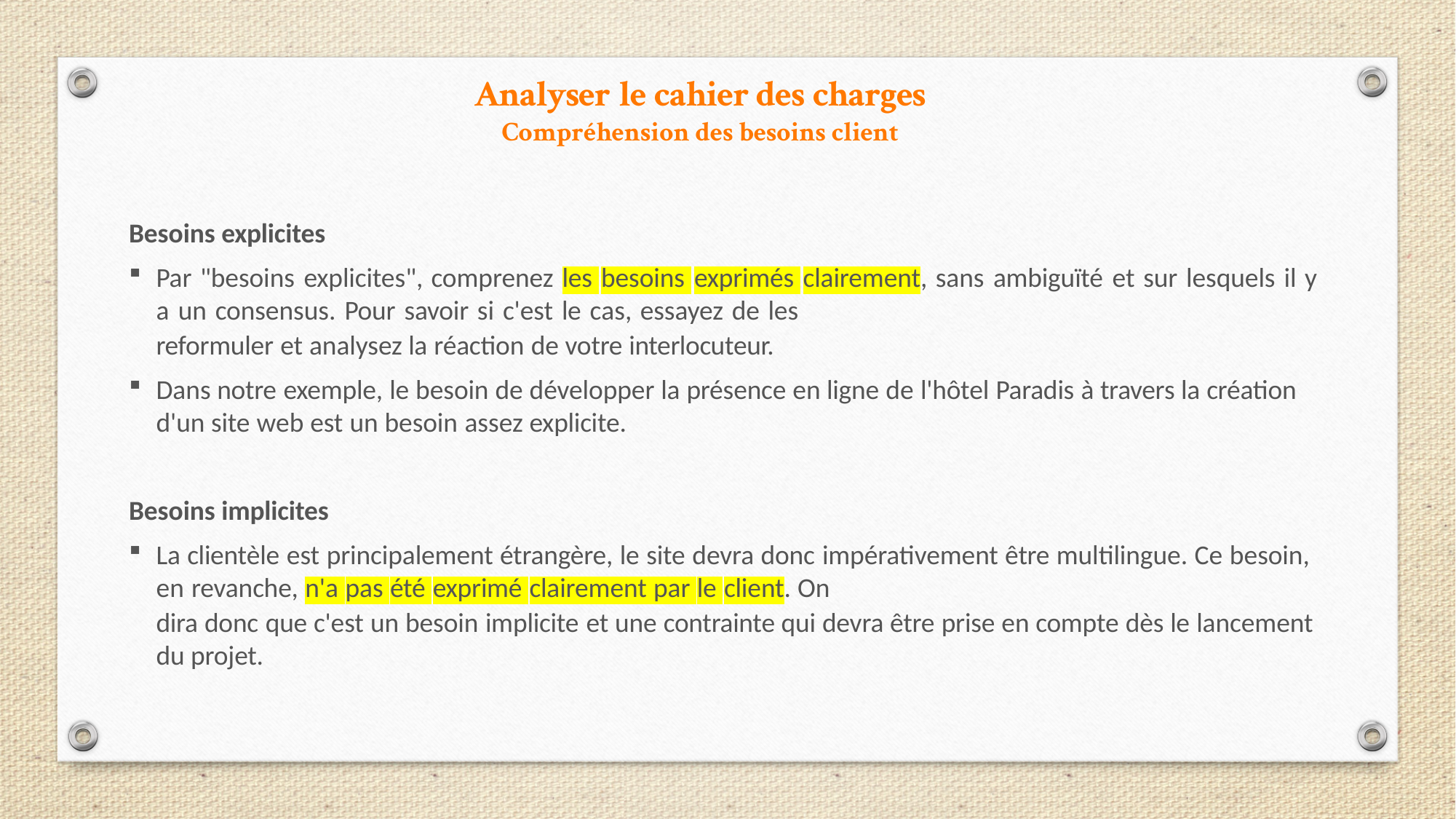

Analyser le cahier des charges
Compréhension des besoins client
Besoins explicites
Par "besoins explicites", comprenez les besoins exprimés clairement, sans ambiguïté et sur lesquels il y a un consensus. Pour savoir si c'est le cas, essayez de les
reformuler et analysez la réaction de votre interlocuteur.
Dans notre exemple, le besoin de développer la présence en ligne de l'hôtel Paradis à travers la création d'un site web est un besoin assez explicite.

Besoins implicites
La clientèle est principalement étrangère, le site devra donc impérativement être multilingue. Ce besoin, en revanche, n'a pas été exprimé clairement par le client. On
dira donc que c'est un besoin implicite et une contrainte qui devra être prise en compte dès le lancement du projet.